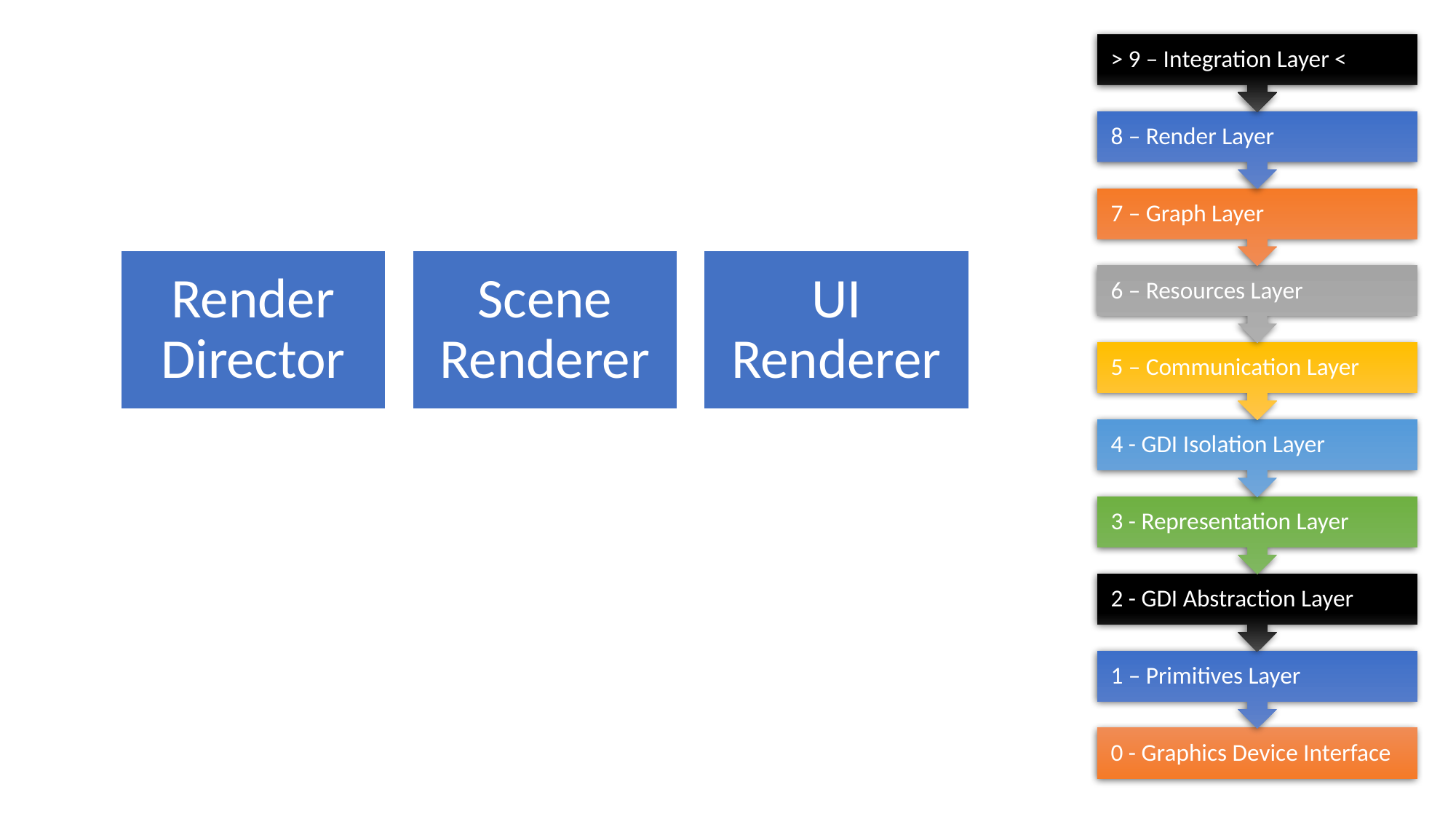

0 - Graphics Device Interface
1 – Primitives Layer
2 - GDI Abstraction Layer
3 - Representation Layer
4 - GDI Isolation Layer
5 – Communication Layer
6 – Resources Layer
7 – Graph Layer
8 – Render Layer
> 9 – Integration Layer <
Render Director
Scene Renderer
UI Renderer